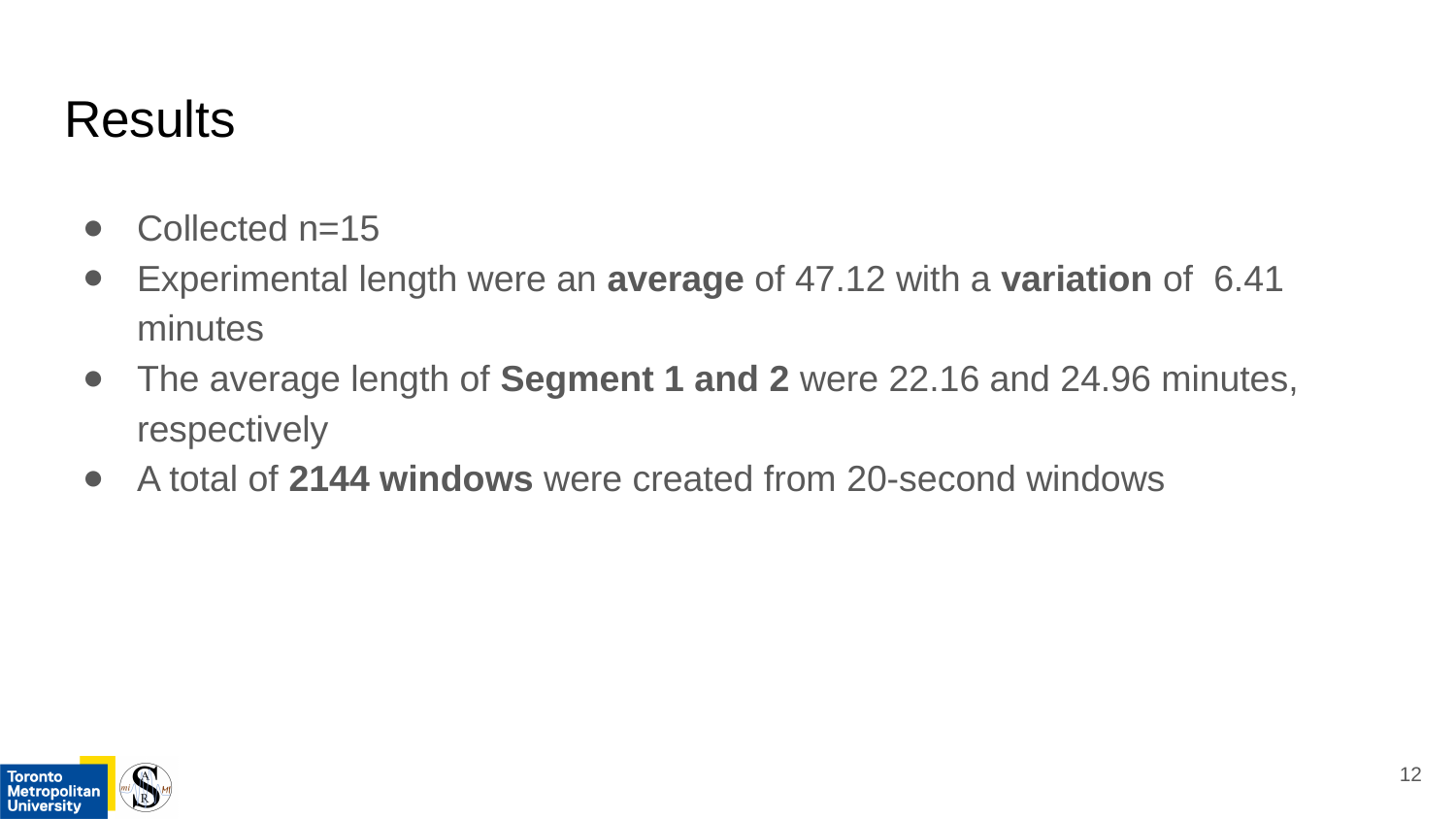

# Results
Collected n=15
Experimental length were an average of 47.12 with a variation of  6.41 minutes
The average length of Segment 1 and 2 were 22.16 and 24.96 minutes, respectively
A total of 2144 windows were created from 20-second windows
12